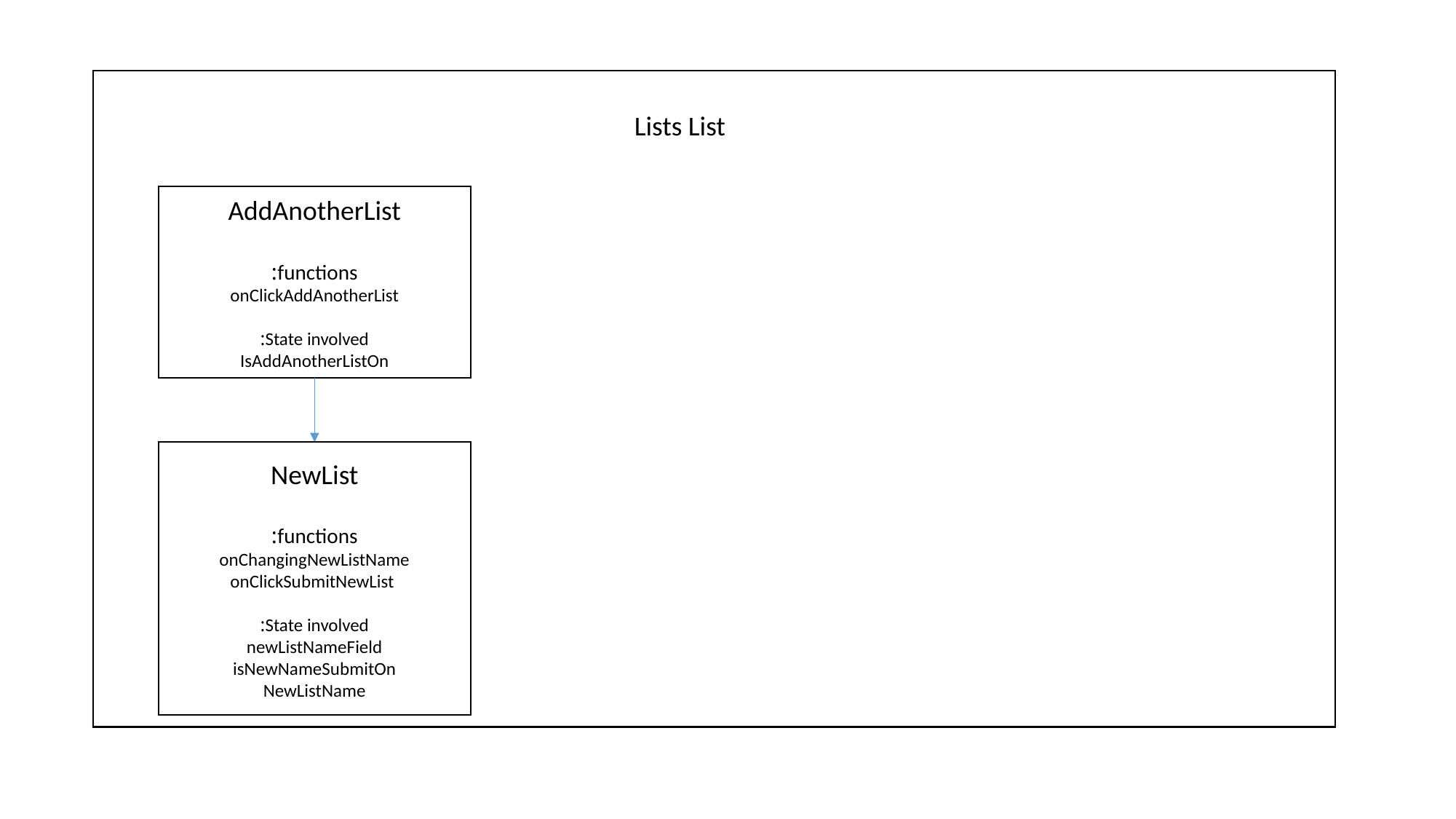

Lists List
AddAnotherList

functions:
onClickAddAnotherList

State involved:
IsAddAnotherListOn
NewList

functions:
onChangingNewListName
 onClickSubmitNewList

State involved:
newListNameField
isNewNameSubmitOn
NewListName